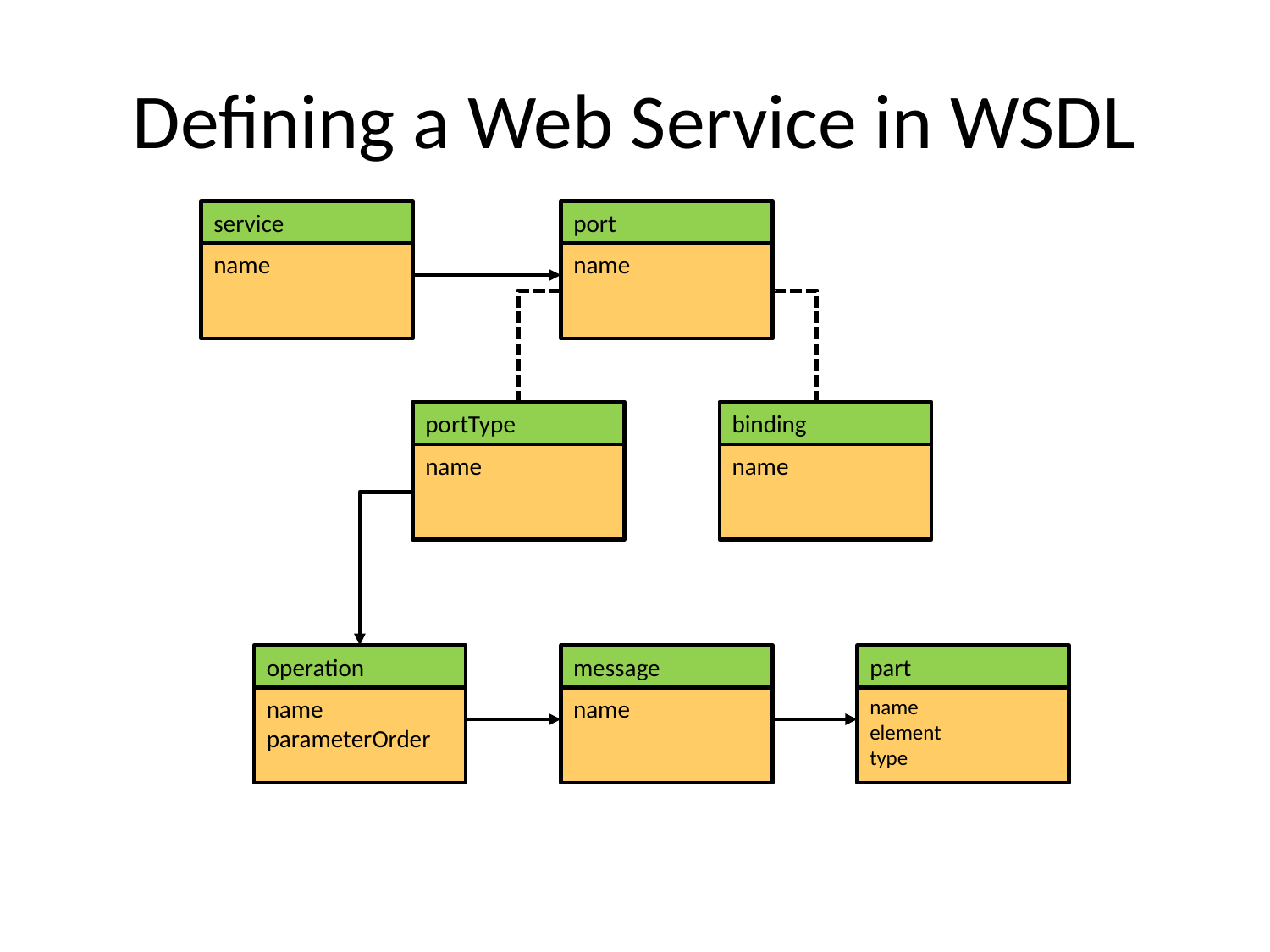

# Defining a Web Service in WSDL
service
port
name
name
binding
portType
name
name
operation
message
part
name
parameterOrder
name
name
element
type